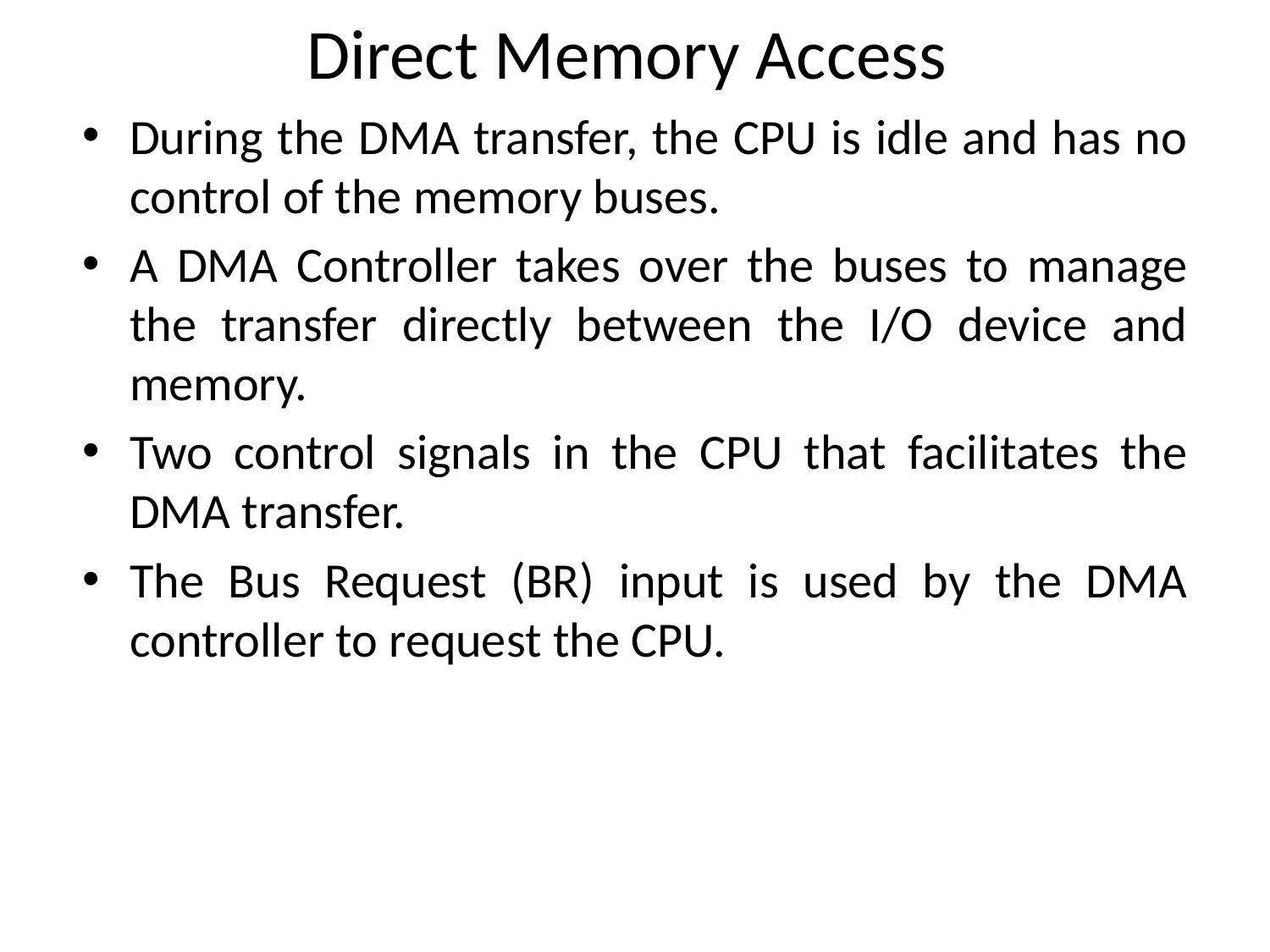

# Direct Memory Access
During the DMA transfer, the CPU is idle and has no control of the memory buses.
A DMA Controller takes over the buses to manage the transfer directly between the I/O device and memory.
Two control signals in the CPU that facilitates the DMA transfer.
The Bus Request (BR) input is used by the DMA controller to request the CPU.